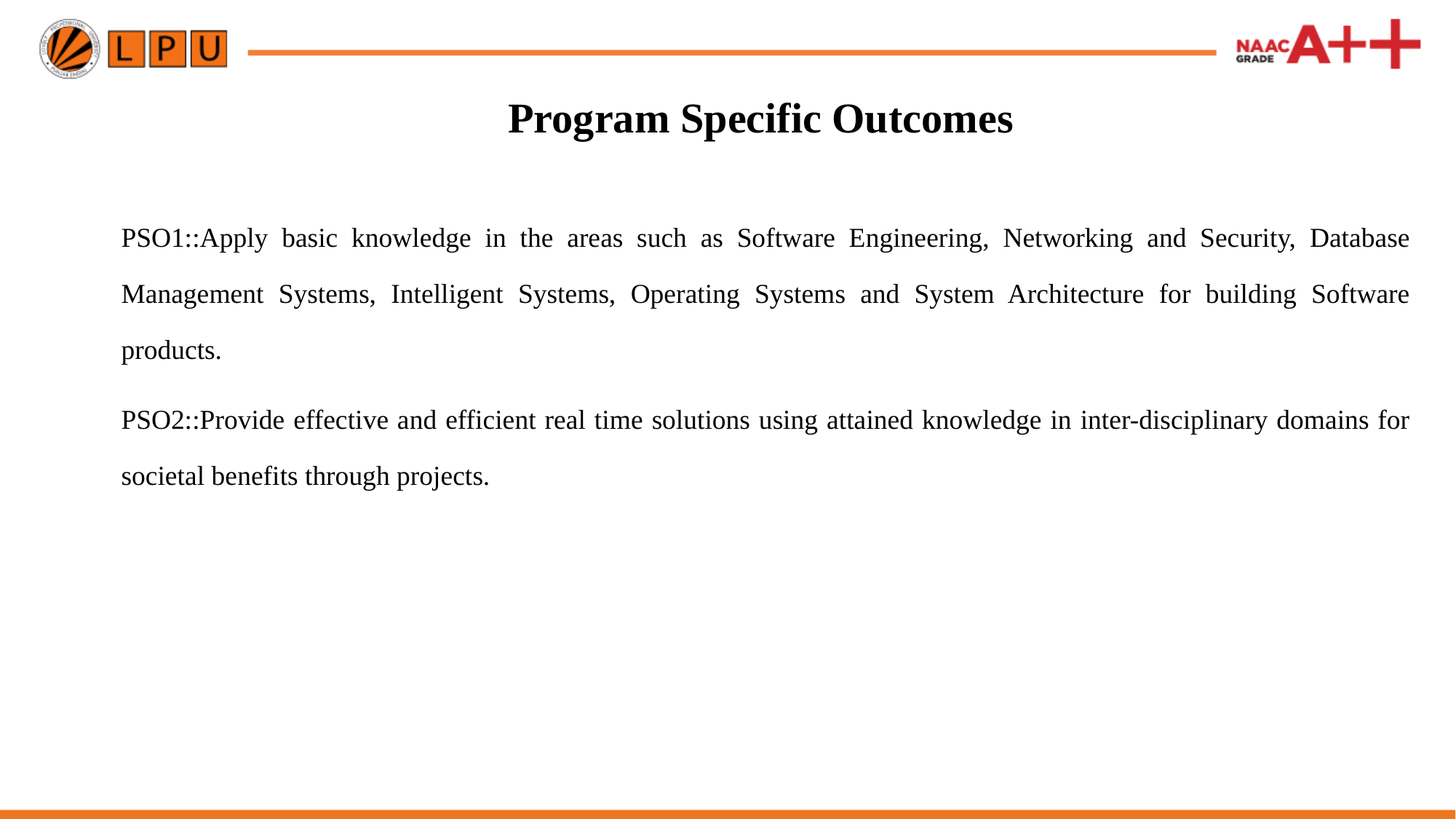

# Program Specific Outcomes
PSO1::Apply basic knowledge in the areas such as Software Engineering, Networking and Security, Database Management Systems, Intelligent Systems, Operating Systems and System Architecture for building Software products.
PSO2::Provide effective and efficient real time solutions using attained knowledge in inter-disciplinary domains for societal benefits through projects.